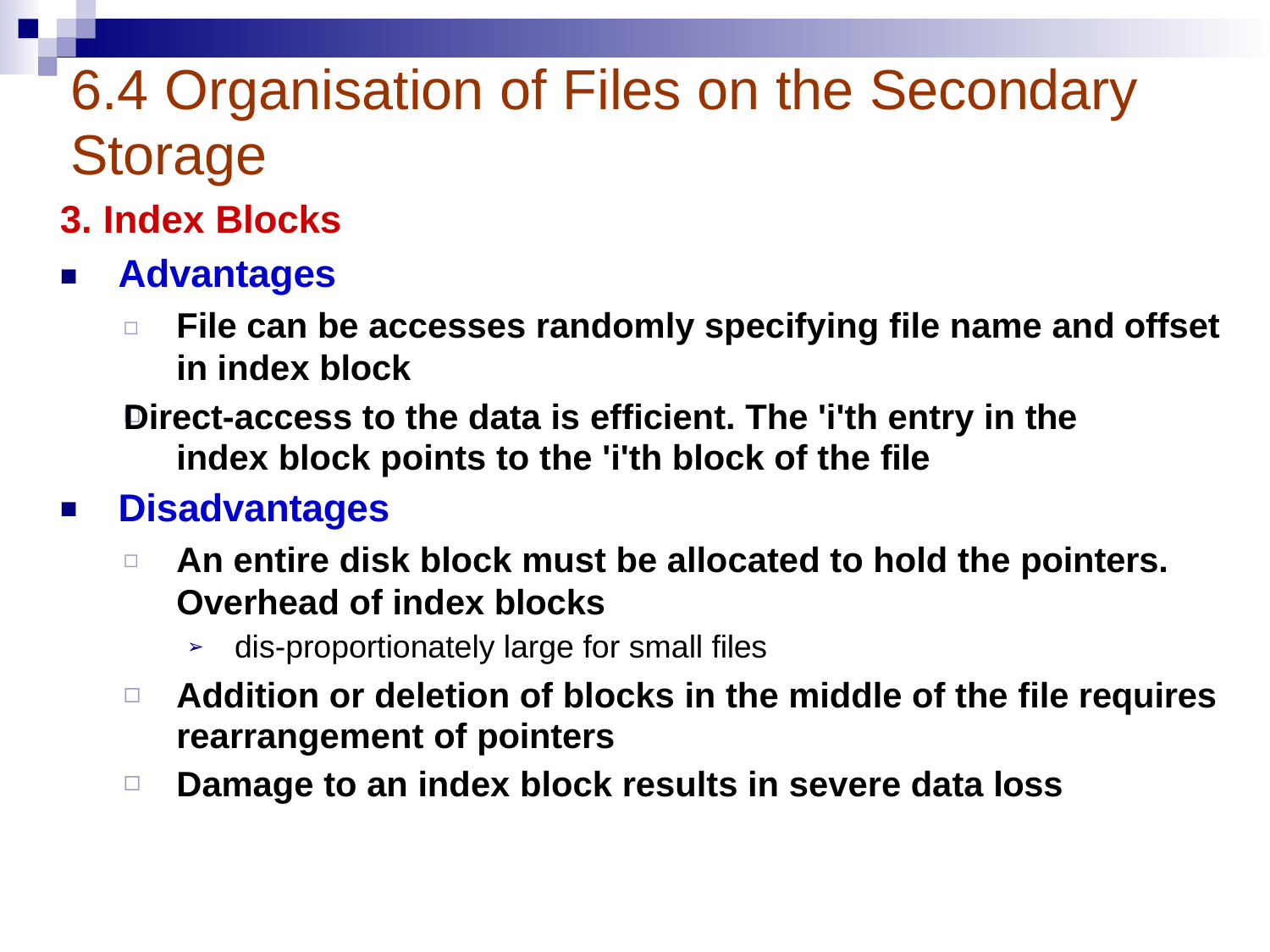

# 6.4 Organisation of Files on the Secondary
Storage
3. Index Blocks
Advantages
■
◻	File can be accesses randomly specifying file name and offset in index block
Direct-access to the data is efficient. The 'i'th entry in the index block points to the 'i'th block of the file
◻
Disadvantages
◻	An entire disk block must be allocated to hold the pointers. Overhead of index blocks
■
dis-proportionately large for small files
➢
Addition or deletion of blocks in the middle of the file requires rearrangement of pointers
Damage to an index block results in severe data loss
◻
◻